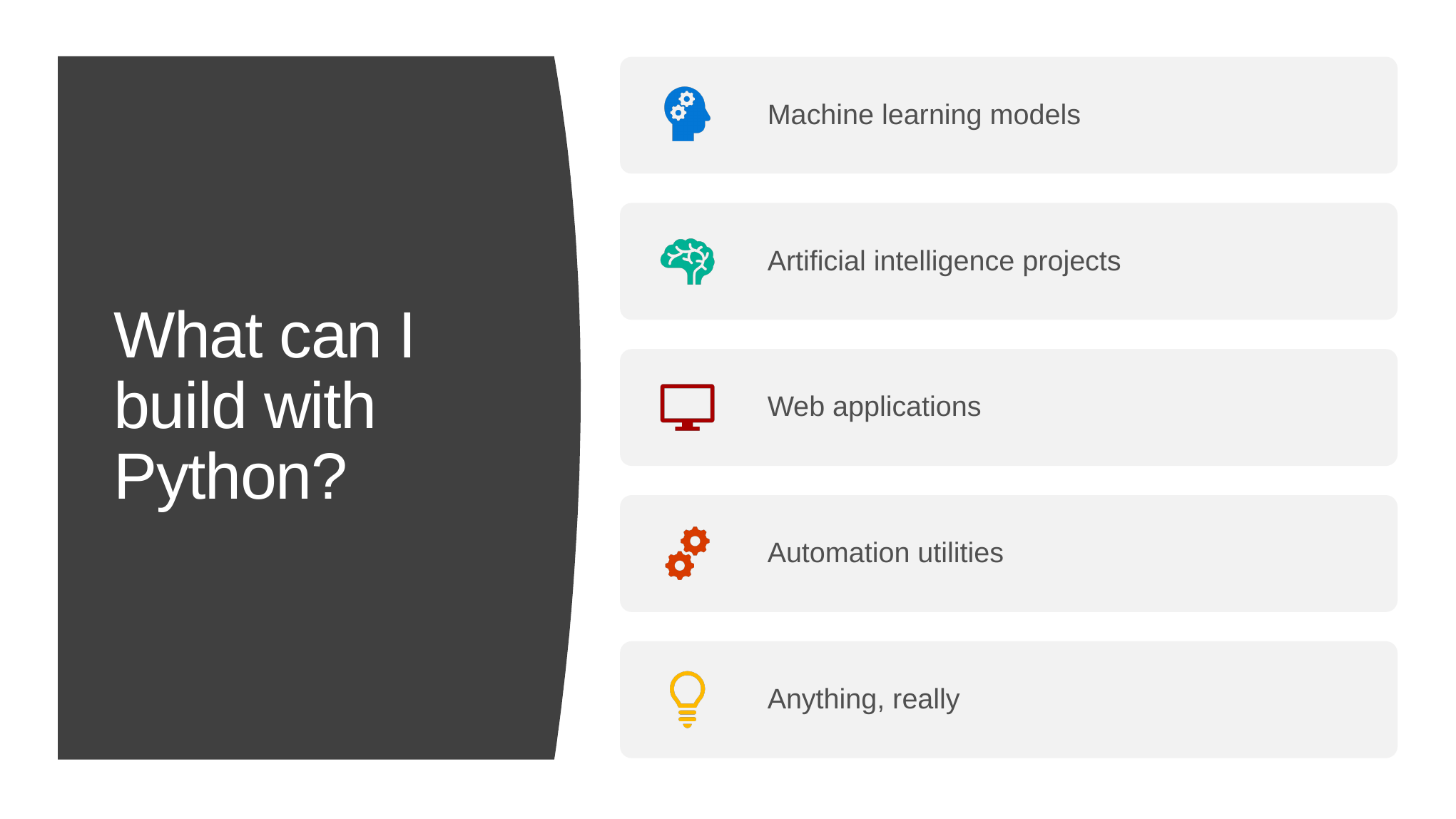

Machine learning models
Artificial intelligence projects
Web applications
Automation utilities
Anything, really

# What can I build with Python?